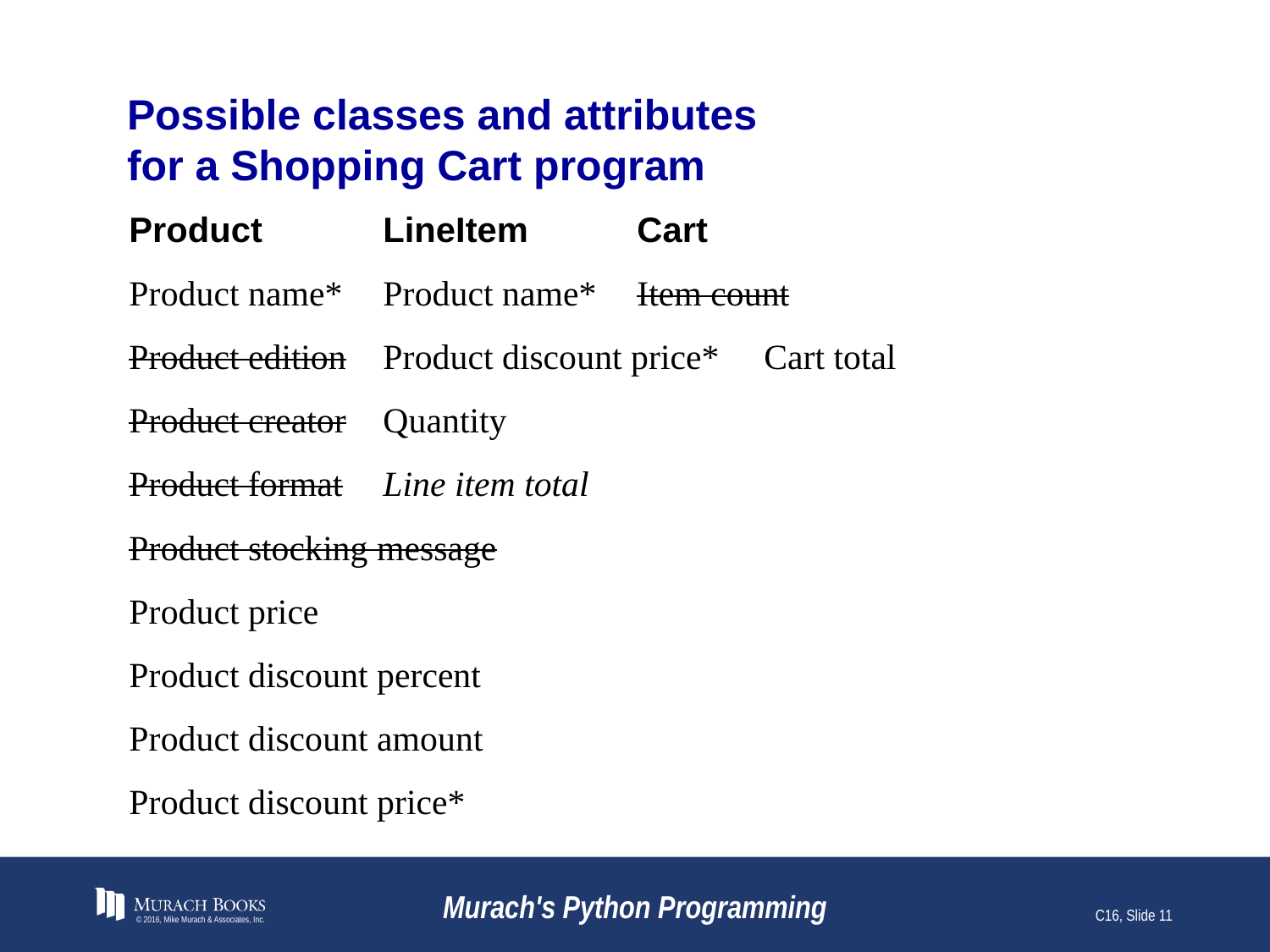

# Possible classes and attributes for a Shopping Cart program
Product	LineItem	Cart
Product name*	Product name*	Item count
Product edition	Product discount price*	Cart total
Product creator	Quantity
Product format	Line item total
Product stocking message
Product price
Product discount percent
Product discount amount
Product discount price*

© 2016, Mike Murach & Associates, Inc.
Murach's Python Programming

C16, Slide 11